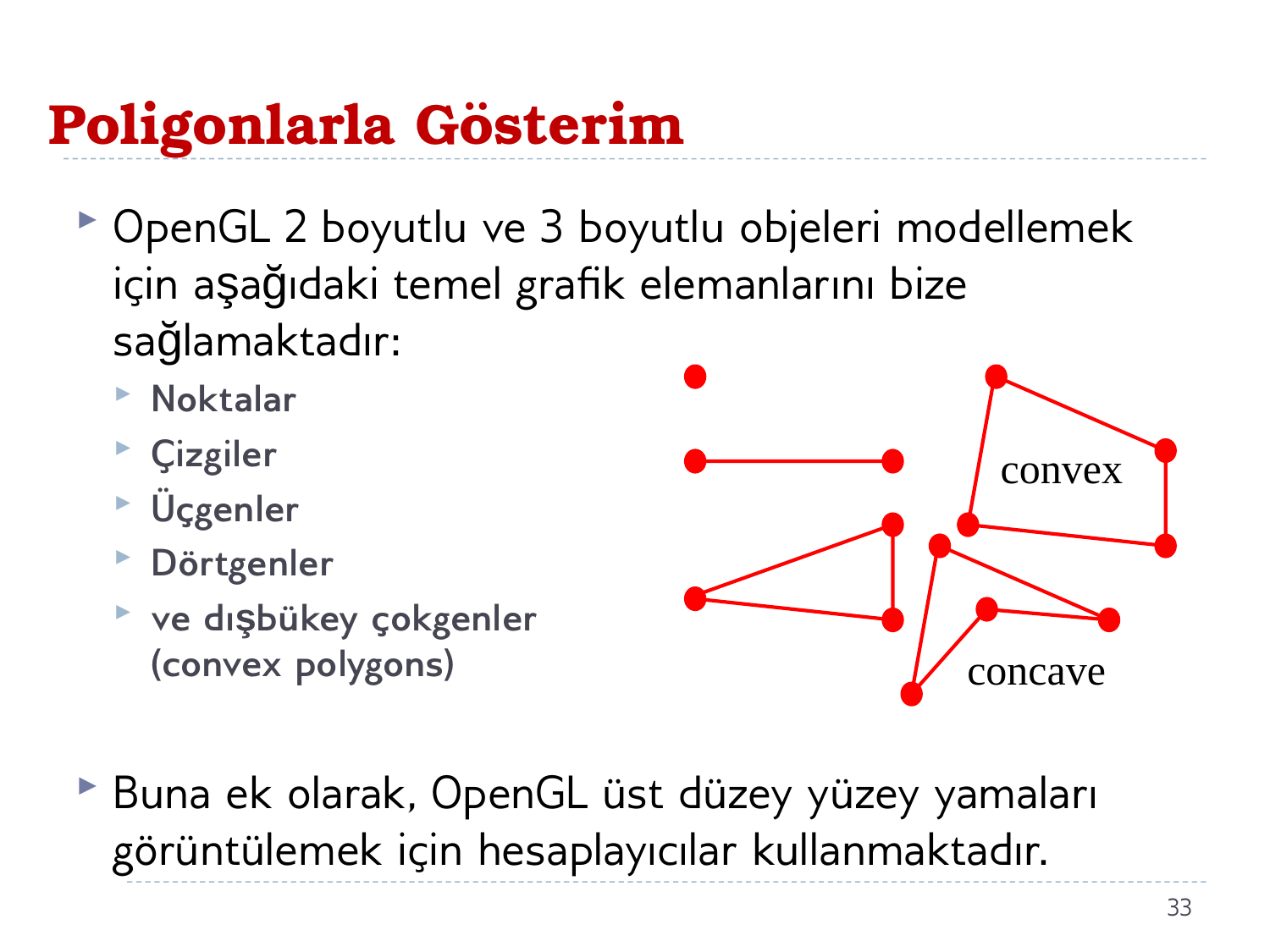

# Poligonlarla Gösterim
OpenGL 2 boyutlu ve 3 boyutlu objeleri modellemek için aşağıdaki temel grafik elemanlarını bize sağlamaktadır:
Noktalar
Çizgiler
Üçgenler
Dörtgenler
ve dışbükey çokgenler
(convex polygons)

Buna ek olarak, OpenGL üst düzey yüzey yamaları görüntülemek için hesaplayıcılar kullanmaktadır.

convex

concave

33